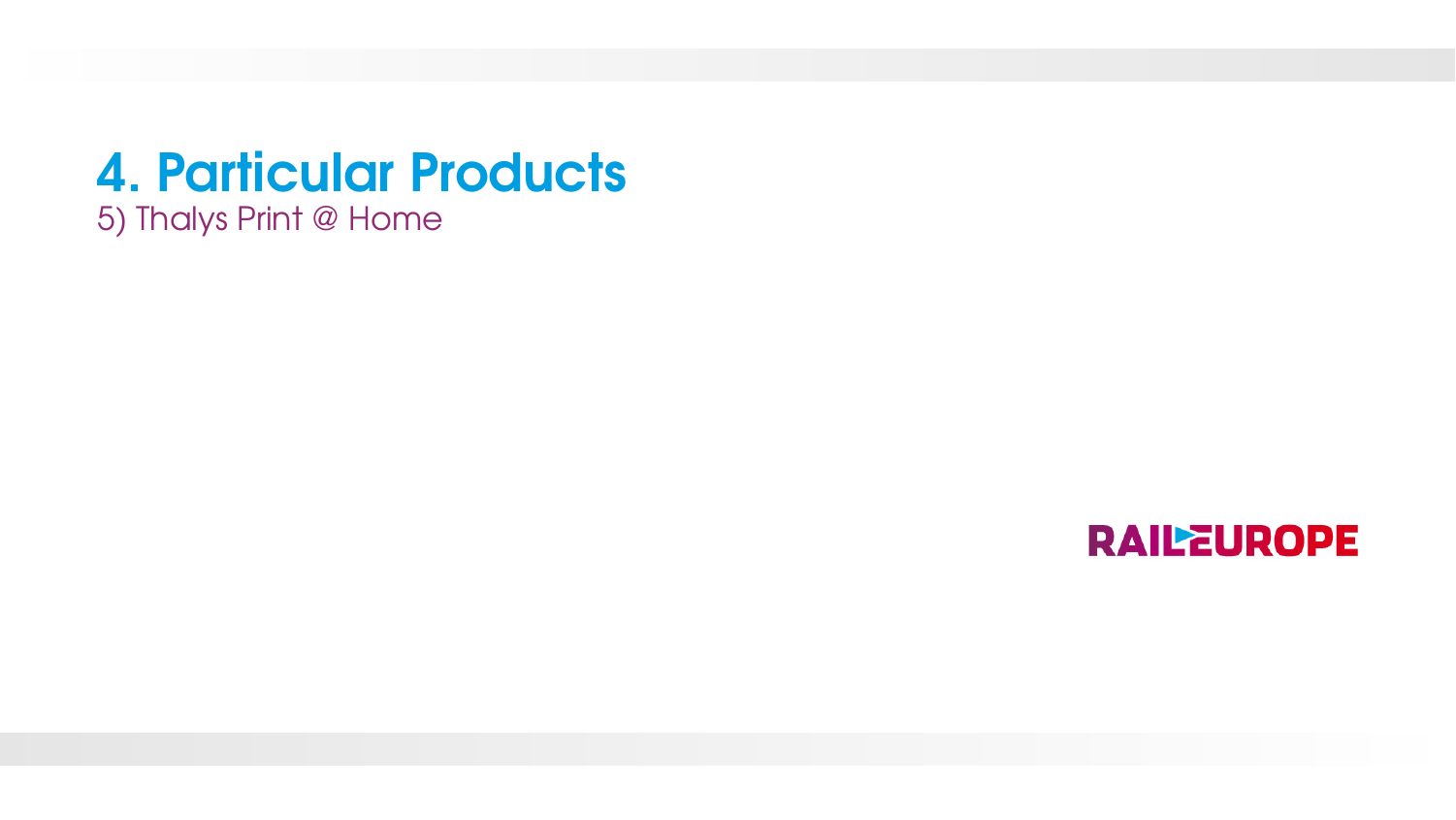

4. Particular Products
5) Thalys Print @ Home
101